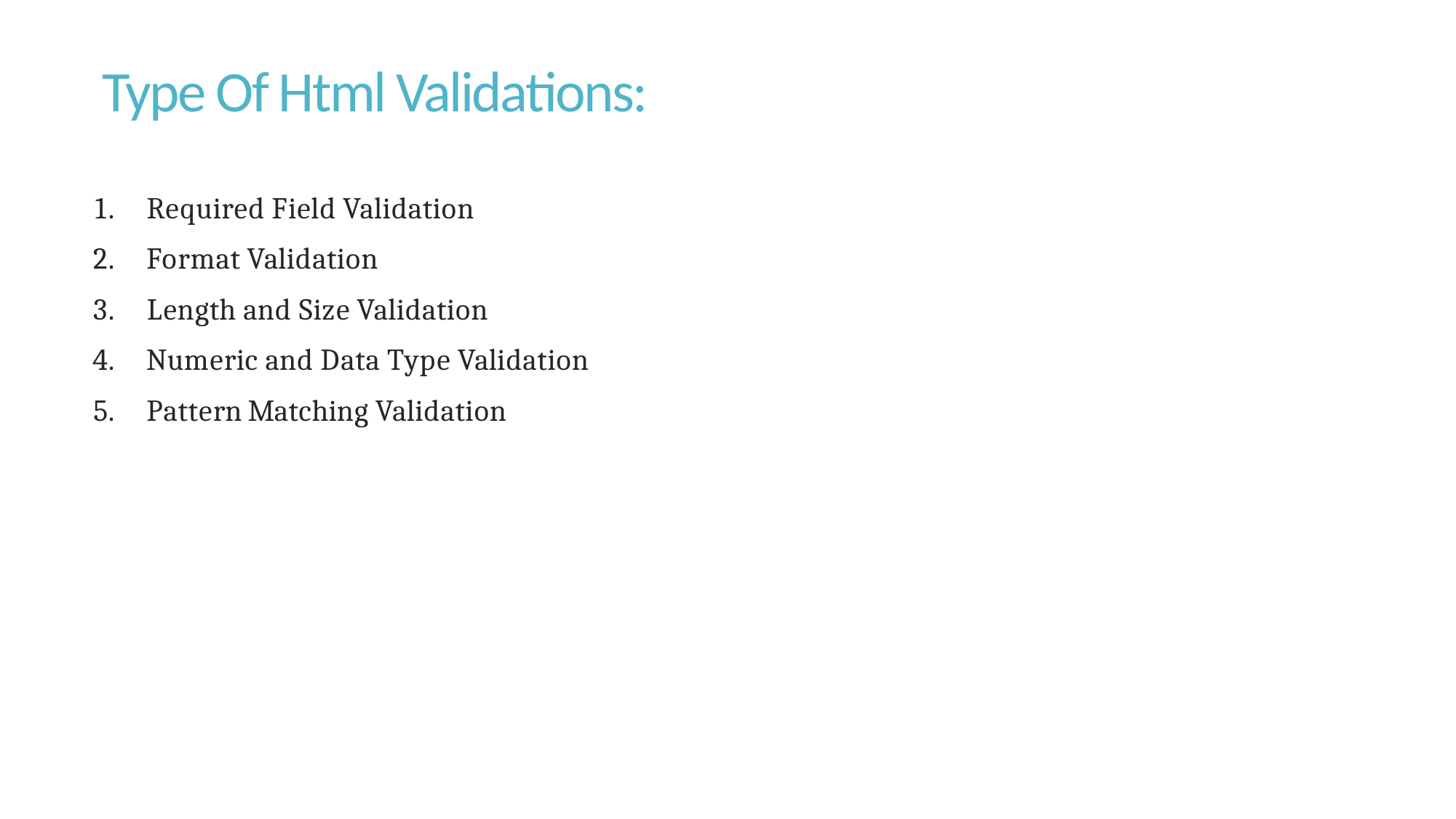

# Type Of Html Validations:
Required Field Validation
Format Validation
Length and Size Validation
Numeric and Data Type Validation
Pattern Matching Validation